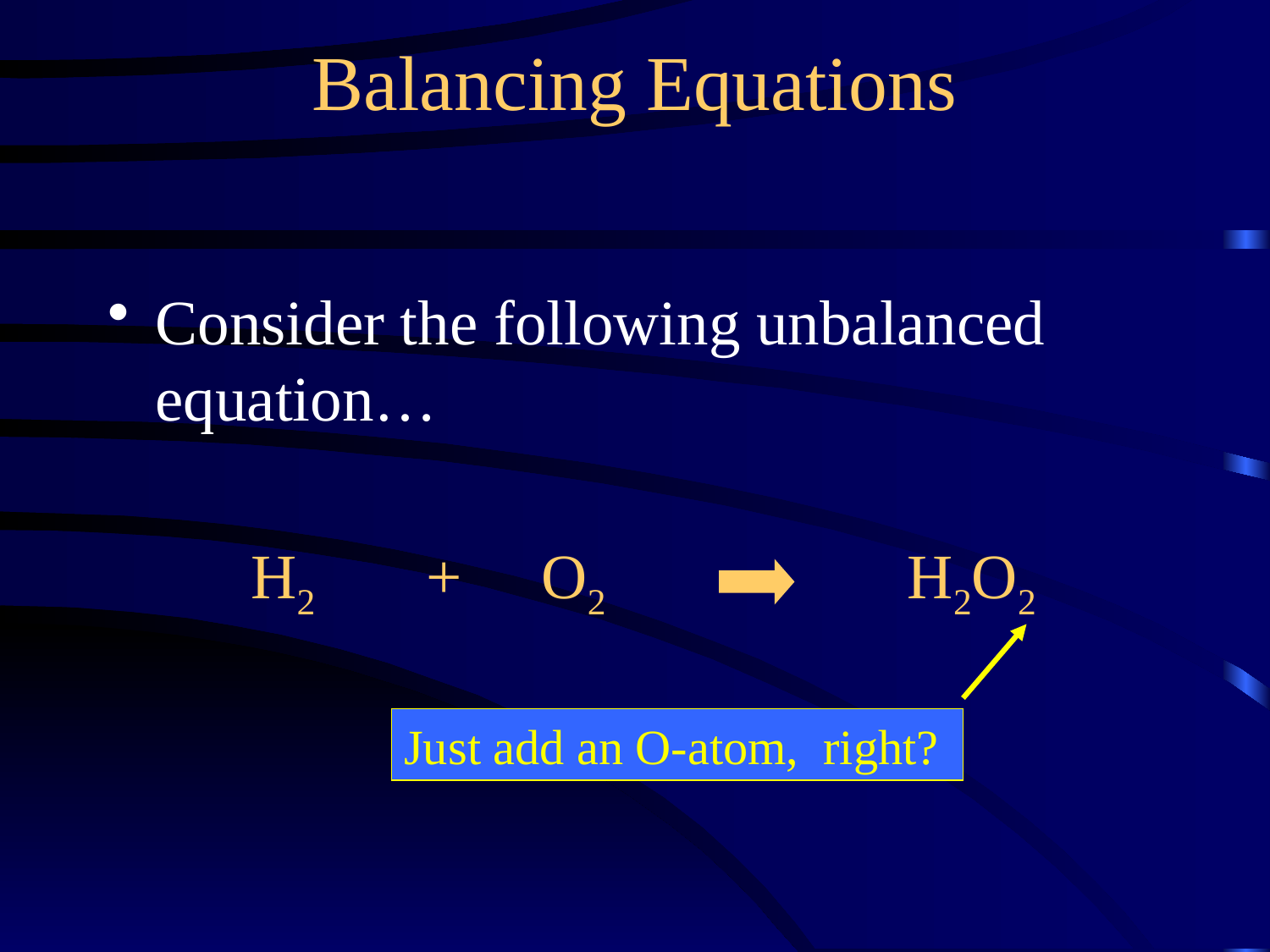

Balancing Equations
Consider the following unbalanced equation…

      H2       +     O2                   H2O2

Just add an O-atom,  right?